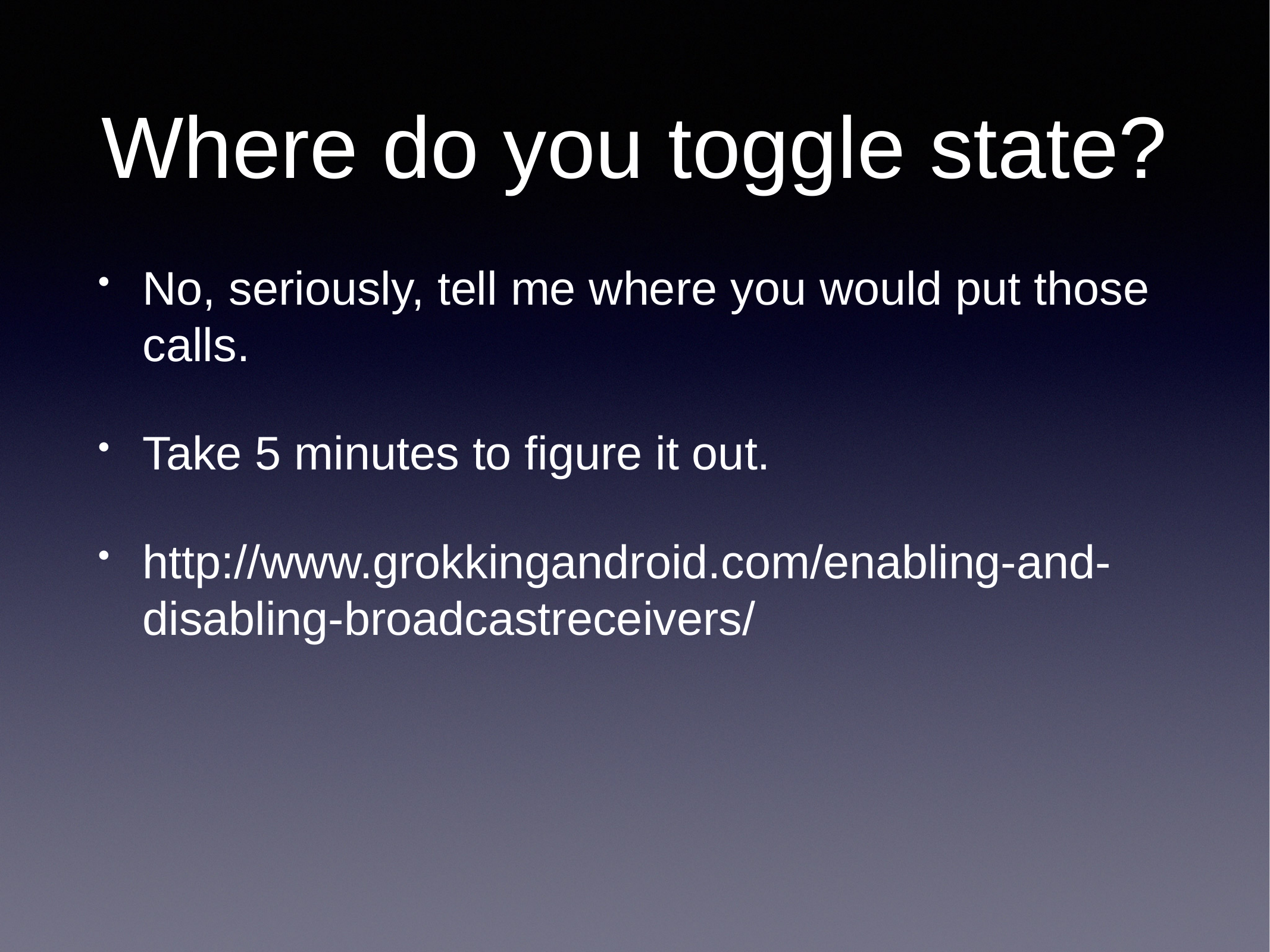

# Where do you toggle state?
No, seriously, tell me where you would put those calls.
Take 5 minutes to figure it out.
http://www.grokkingandroid.com/enabling-and-disabling-broadcastreceivers/